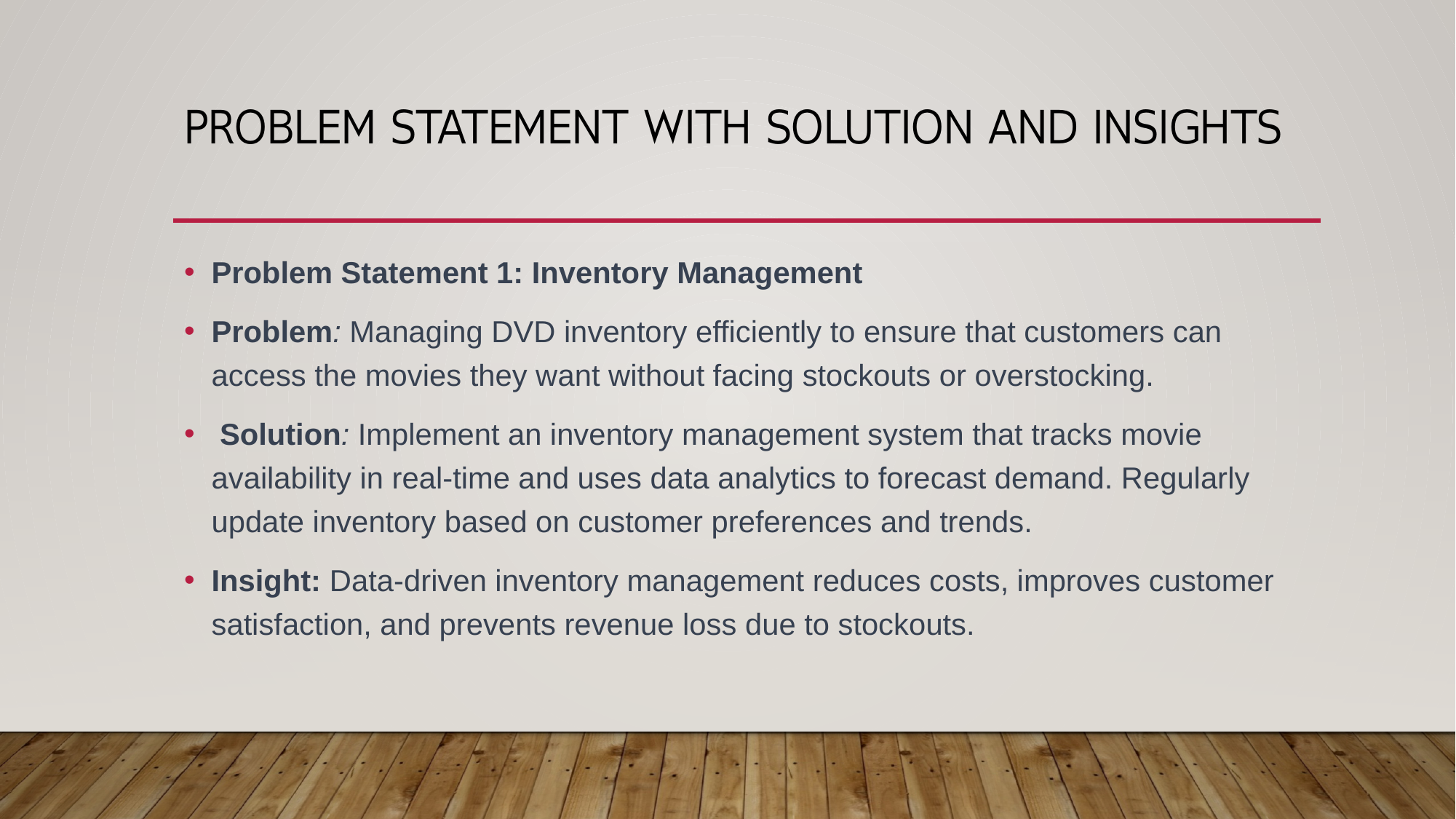

# Problem statement with solution and insights
Problem Statement 1: Inventory Management
Problem: Managing DVD inventory efficiently to ensure that customers can access the movies they want without facing stockouts or overstocking.
 Solution: Implement an inventory management system that tracks movie availability in real-time and uses data analytics to forecast demand. Regularly update inventory based on customer preferences and trends.
Insight: Data-driven inventory management reduces costs, improves customer satisfaction, and prevents revenue loss due to stockouts.